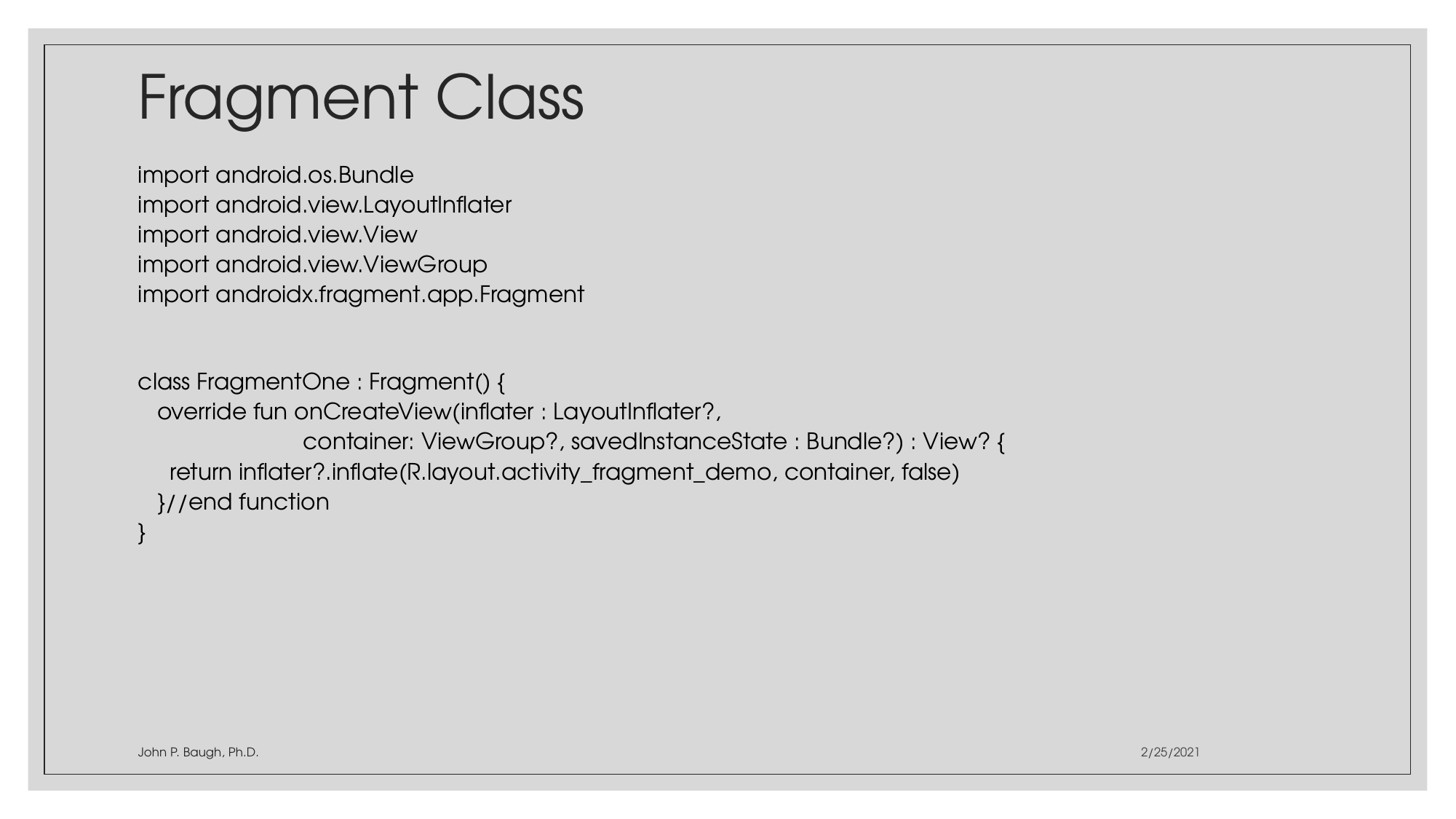

# Fragment Class
import android.os.Bundle
import android.view.LayoutInflater
import android.view.View
import android.view.ViewGroup
import androidx.fragment.app.Fragment

class FragmentOne : Fragment() {
   override fun onCreateView(inflater : LayoutInflater?,
                          container: ViewGroup?, savedInstanceState : Bundle?) : View? {
     return inflater?.inflate(R.layout.activity_fragment_demo, container, false)
   }//end function
}
John P. Baugh, Ph.D.
2/25/2021